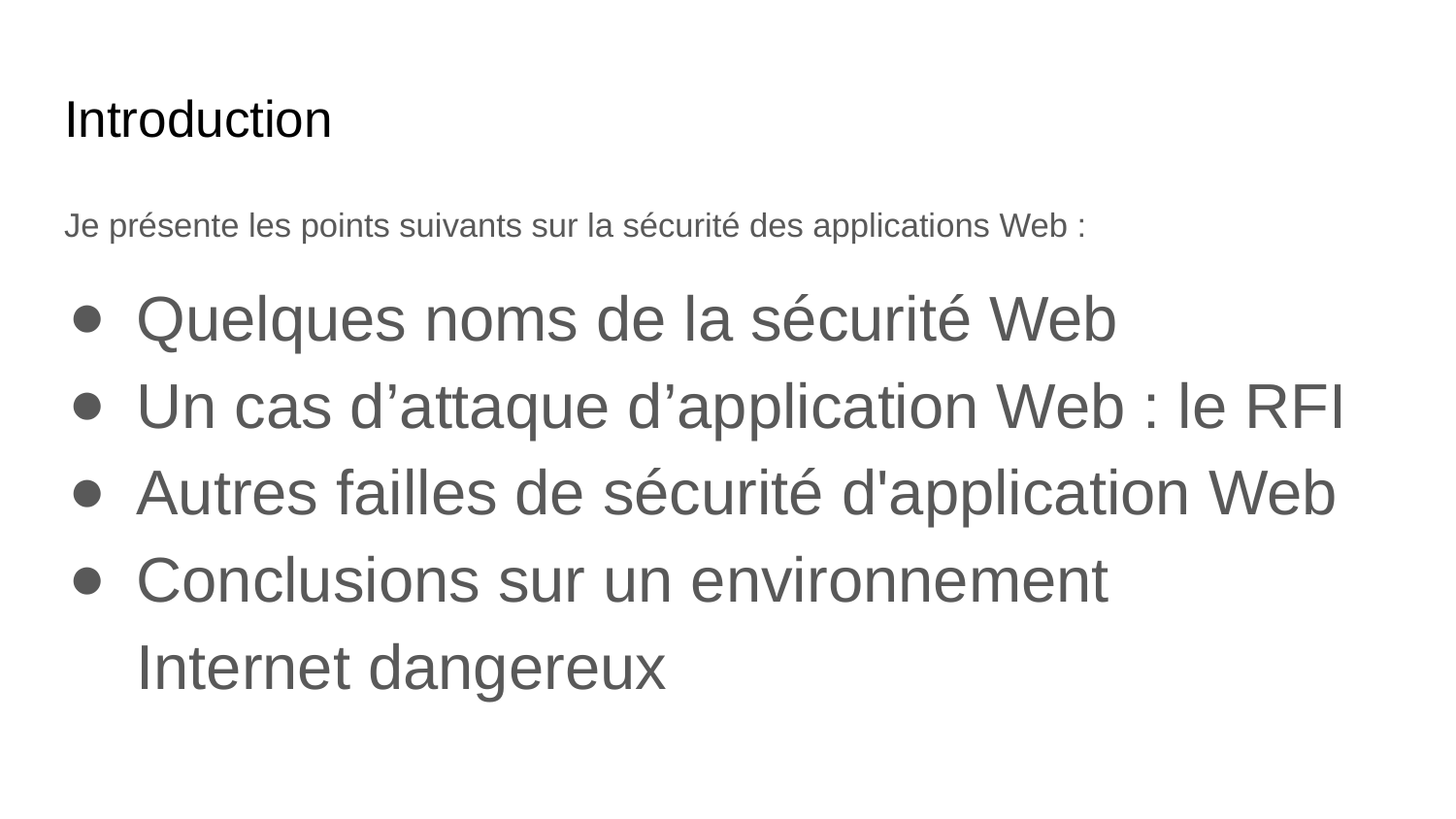

# Introduction
Je présente les points suivants sur la sécurité des applications Web :
Quelques noms de la sécurité Web
Un cas d’attaque d’application Web : le RFI
Autres failles de sécurité d'application Web
Conclusions sur un environnement
Internet dangereux